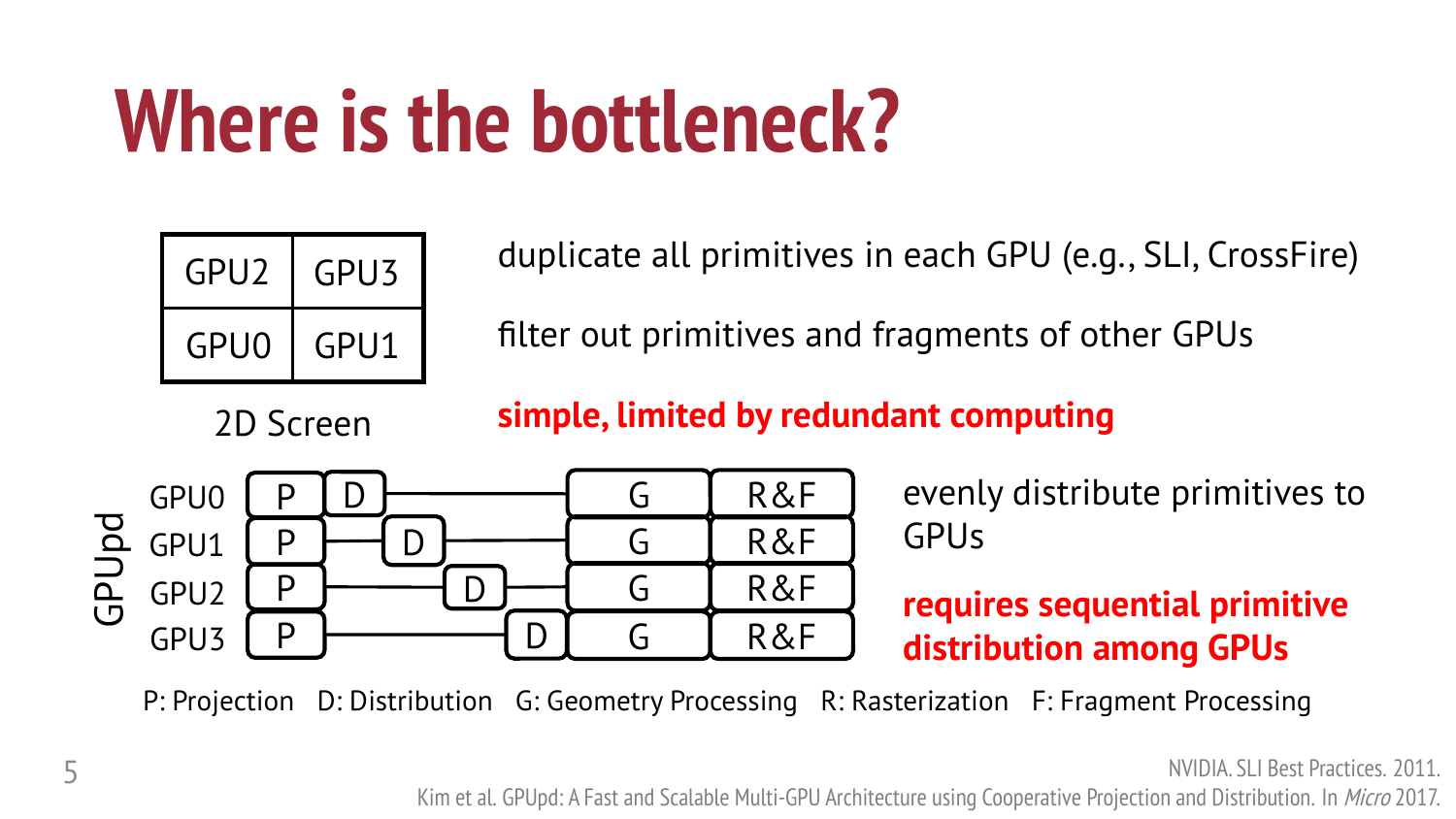

# Where is the bottleneck?
duplicate all primitives in each GPU (e.g., SLI, CrossFire)

GPU2
GPU3
GPU0
GPU1
2D Screen
filter out primitives and fragments of other GPUs
simple, limited by redundant computing
evenly distribute primitives to GPUs
GPU0
GPU1
GPU2
GPU3
P
P
P
P
GPUpd
G
G
G
G
R&F
R&F
R&F
R&F
D
D
D
D
requires sequential primitive distribution among GPUs
P: Projection   D: Distribution   G: Geometry Processing   R: Rasterization   F: Fragment Processing
NVIDIA. SLI Best Practices. 2011.
Kim et al. GPUpd: A Fast and Scalable Multi-GPU Architecture using Cooperative Projection and Distribution. In Micro 2017.